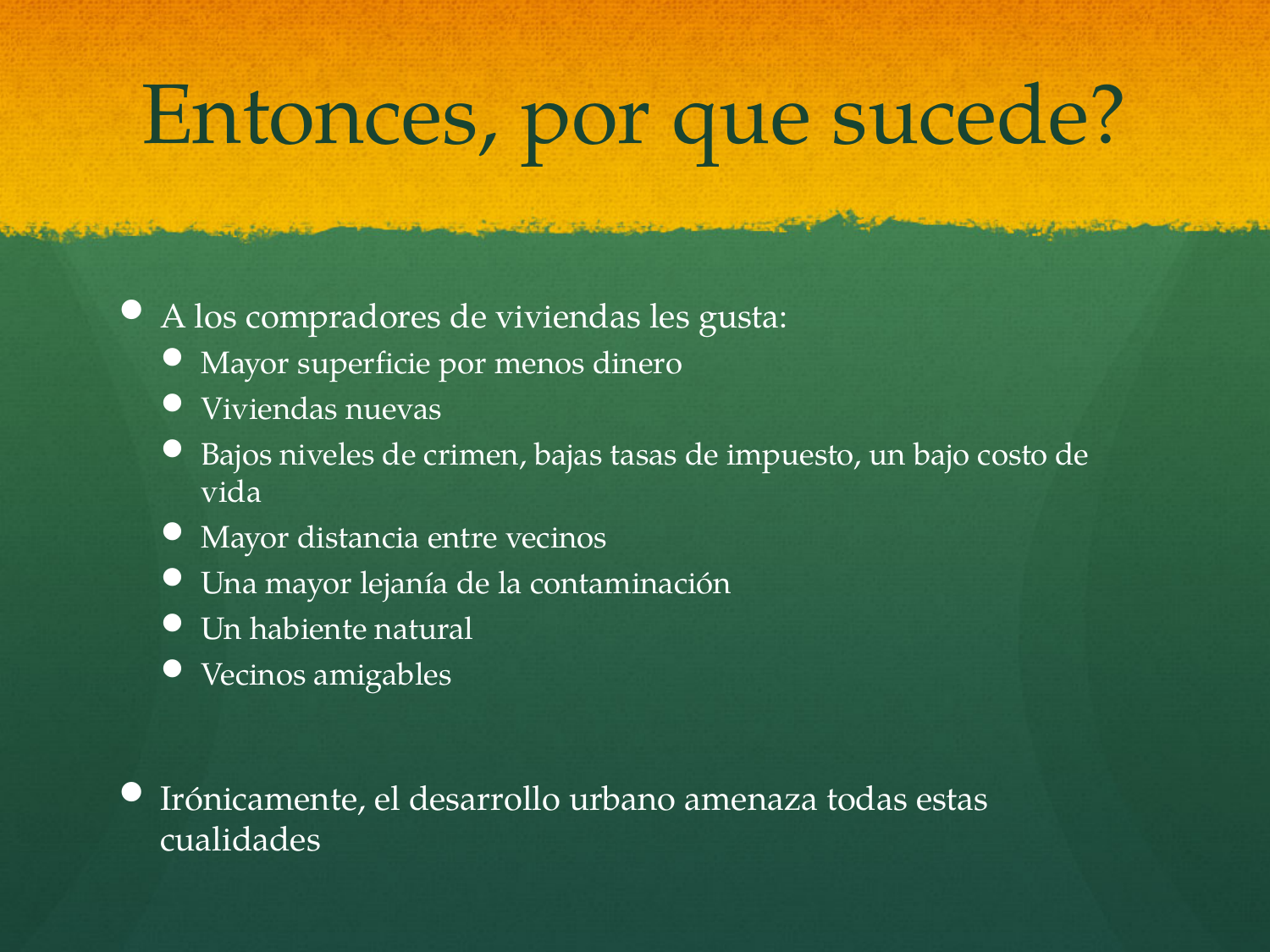

# Entonces, por que sucede?
A los compradores de viviendas les gusta:
Mayor superficie por menos dinero
Viviendas nuevas
Bajos niveles de crimen, bajas tasas de impuesto, un bajo costo de vida
Mayor distancia entre vecinos
Una mayor lejanía de la contaminación
Un habiente natural
Vecinos amigables

Irónicamente, el desarrollo urbano amenaza todas estas cualidades